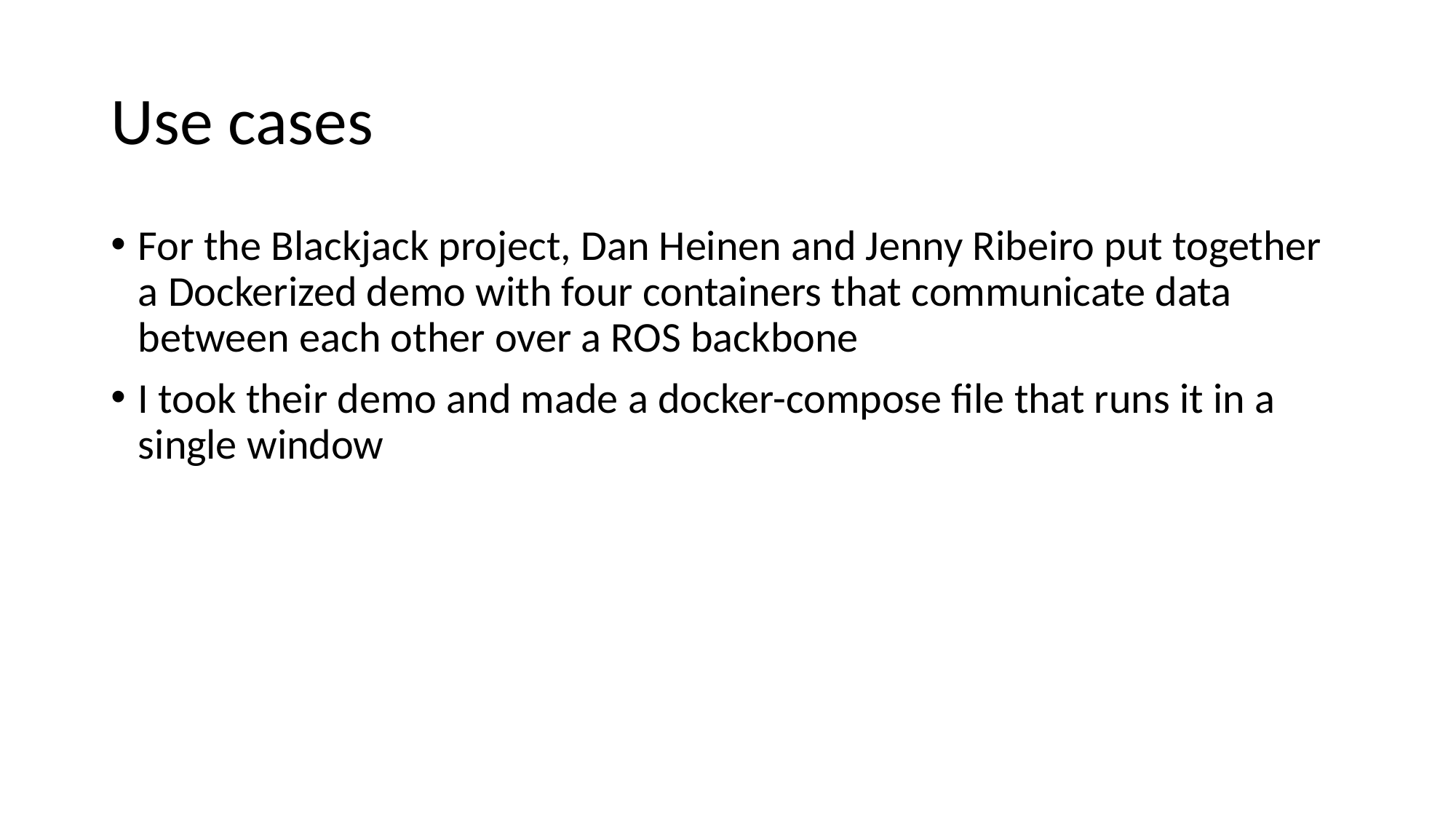

# Use cases
For the Blackjack project, Dan Heinen and Jenny Ribeiro put together a Dockerized demo with four containers that communicate data between each other over a ROS backbone
I took their demo and made a docker-compose file that runs it in a single window